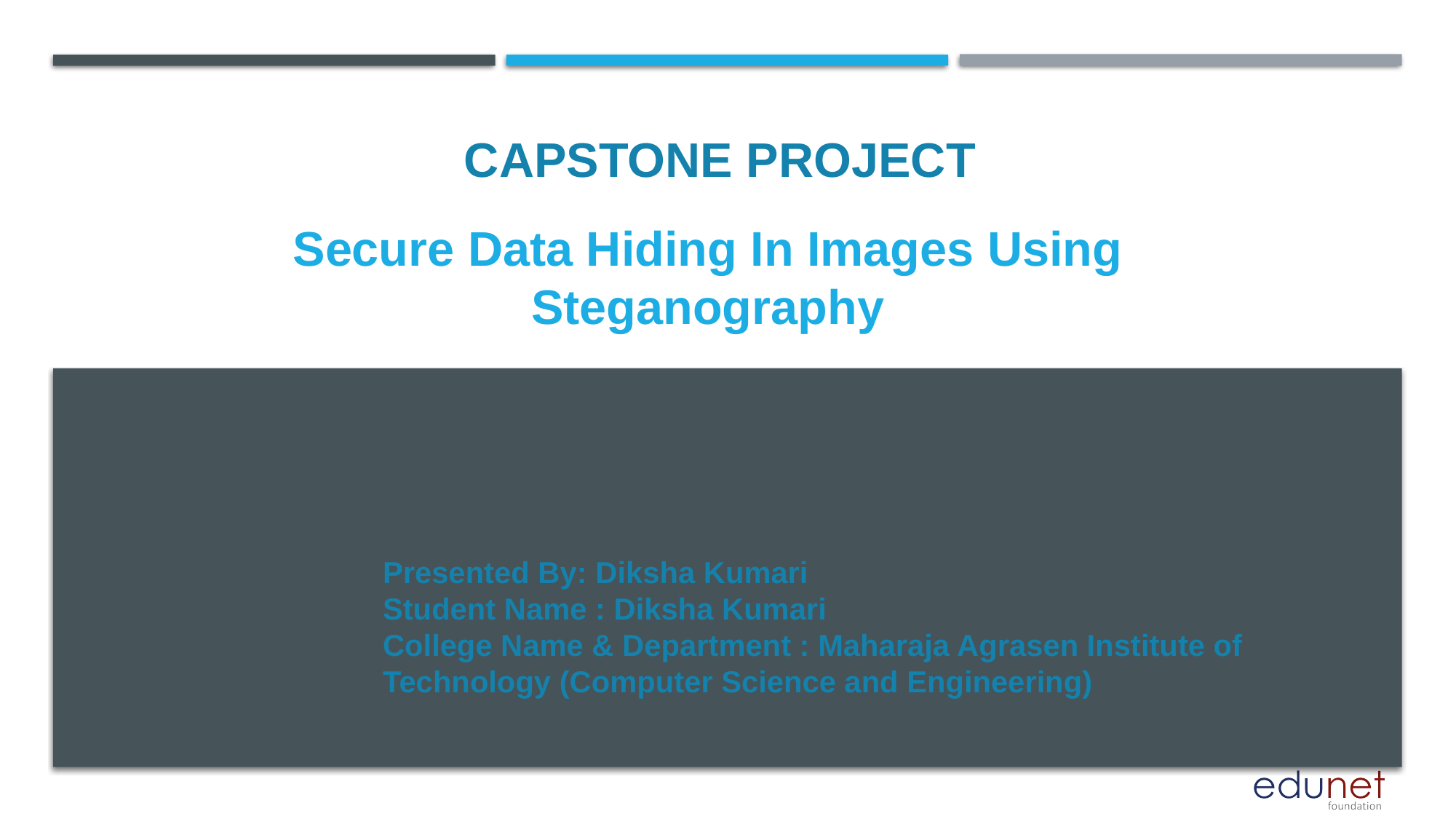

CAPSTONE PROJECT
# Secure Data Hiding In Images Using Steganography
Presented By: Diksha Kumari
Student Name : Diksha Kumari
College Name & Department : Maharaja Agrasen Institute of Technology (Computer Science and Engineering)